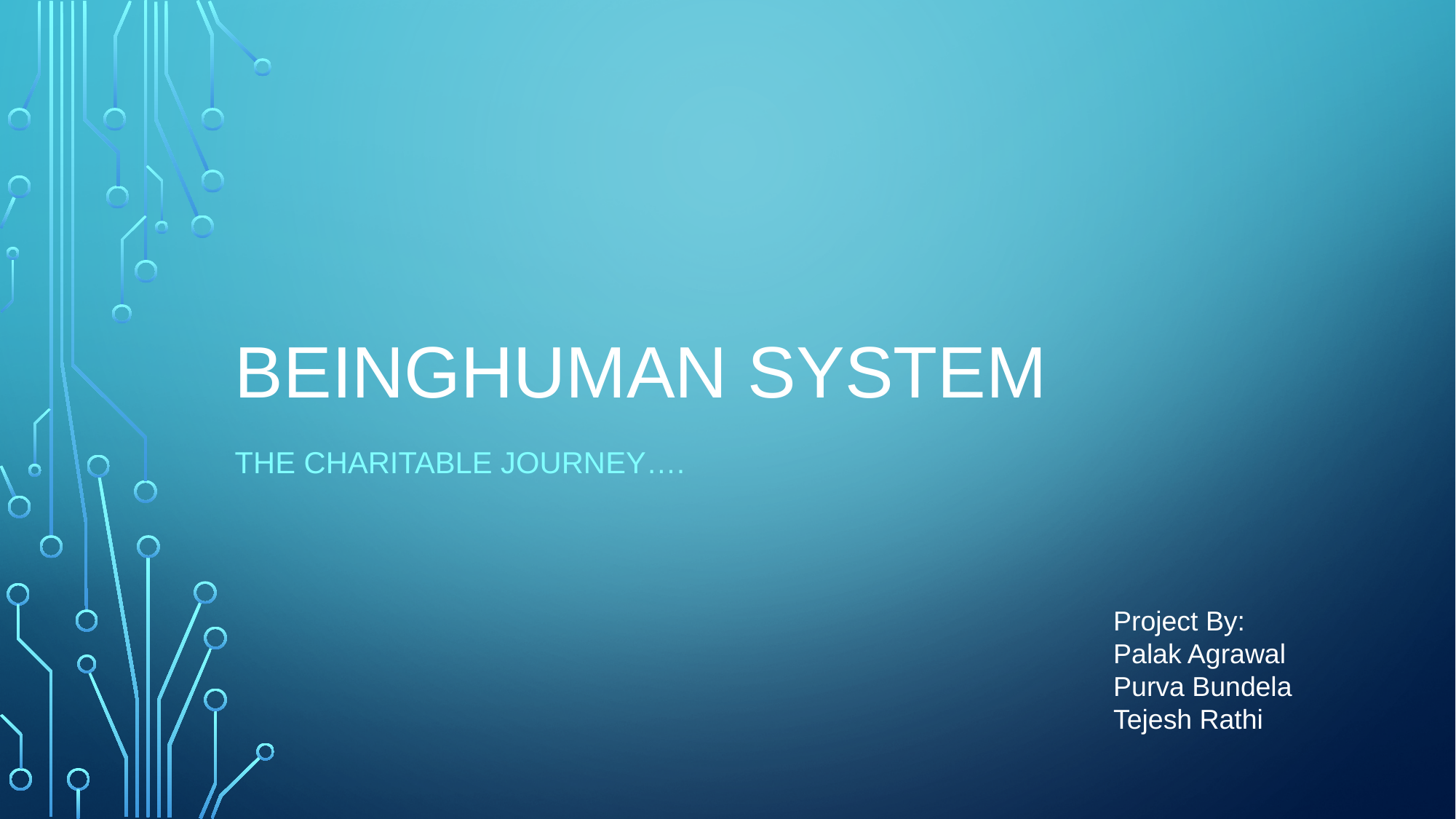

# BeingHuman System
The charitable journey….
Project By:
Palak Agrawal
Purva Bundela
Tejesh Rathi